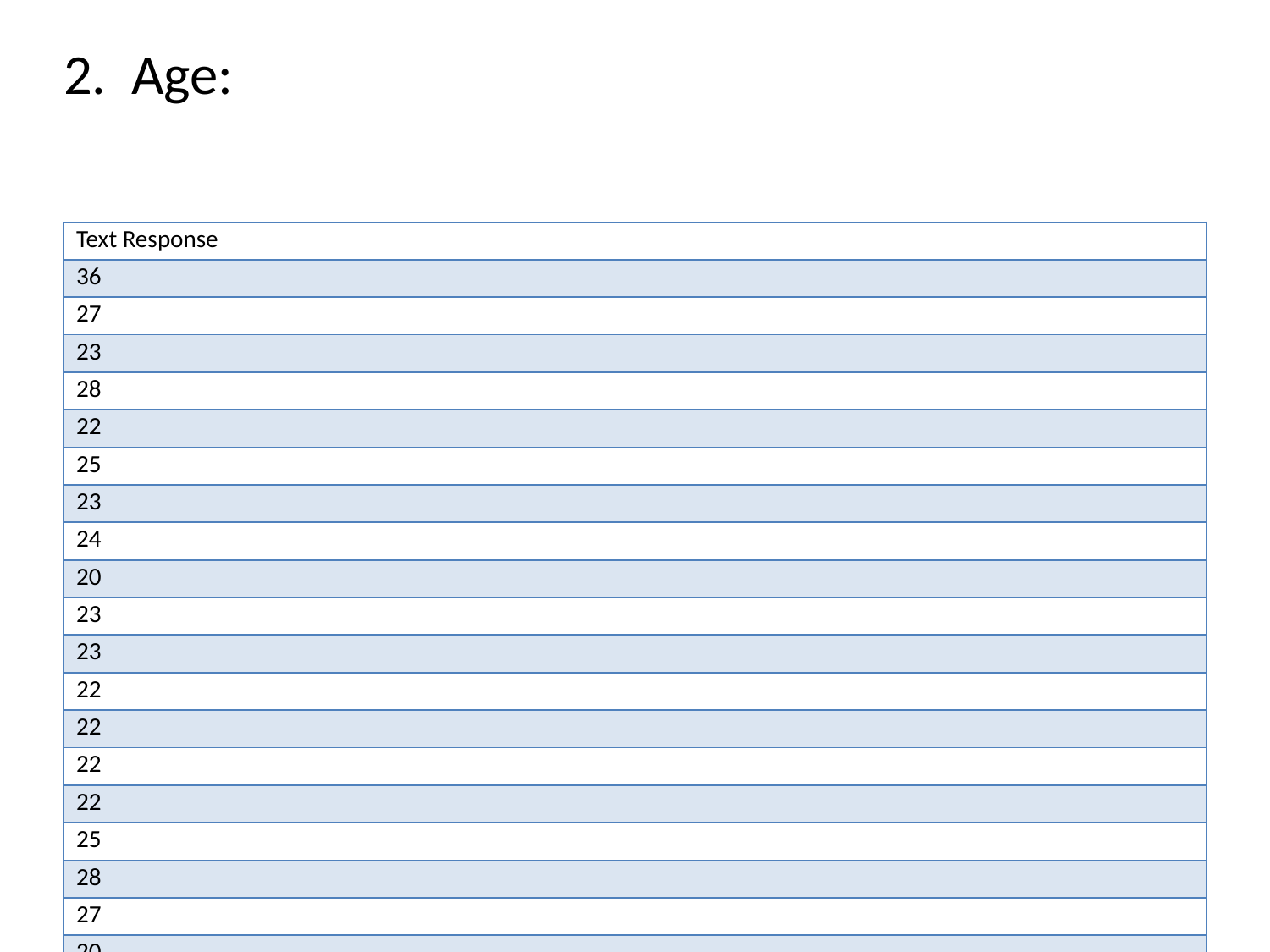

# 2.  Age:
| Text Response |
| --- |
| 36 |
| 27 |
| 23 |
| 28 |
| 22 |
| 25 |
| 23 |
| 24 |
| 20 |
| 23 |
| 23 |
| 22 |
| 22 |
| 22 |
| 22 |
| 25 |
| 28 |
| 27 |
| 20 |
| 21 |
| 23 |
| 24 |
| 22 |
| 36 |
| 21 |
| 22 |
| 22 |
| 23 |
| 28 |
| 23 |
| 22 |
| 26 |
| 20 |
| 30 |
| 24 |
| 21 |
| 21 |
| 27 |
| 27 |
| 28 |
| 22 |
| 24 |
| 23 |
| 23 |
| 23 |
| 27 |
| 21 |
| 21 |
| 25 |
| 20 |
| 22 |
| 21 |
| 22 |